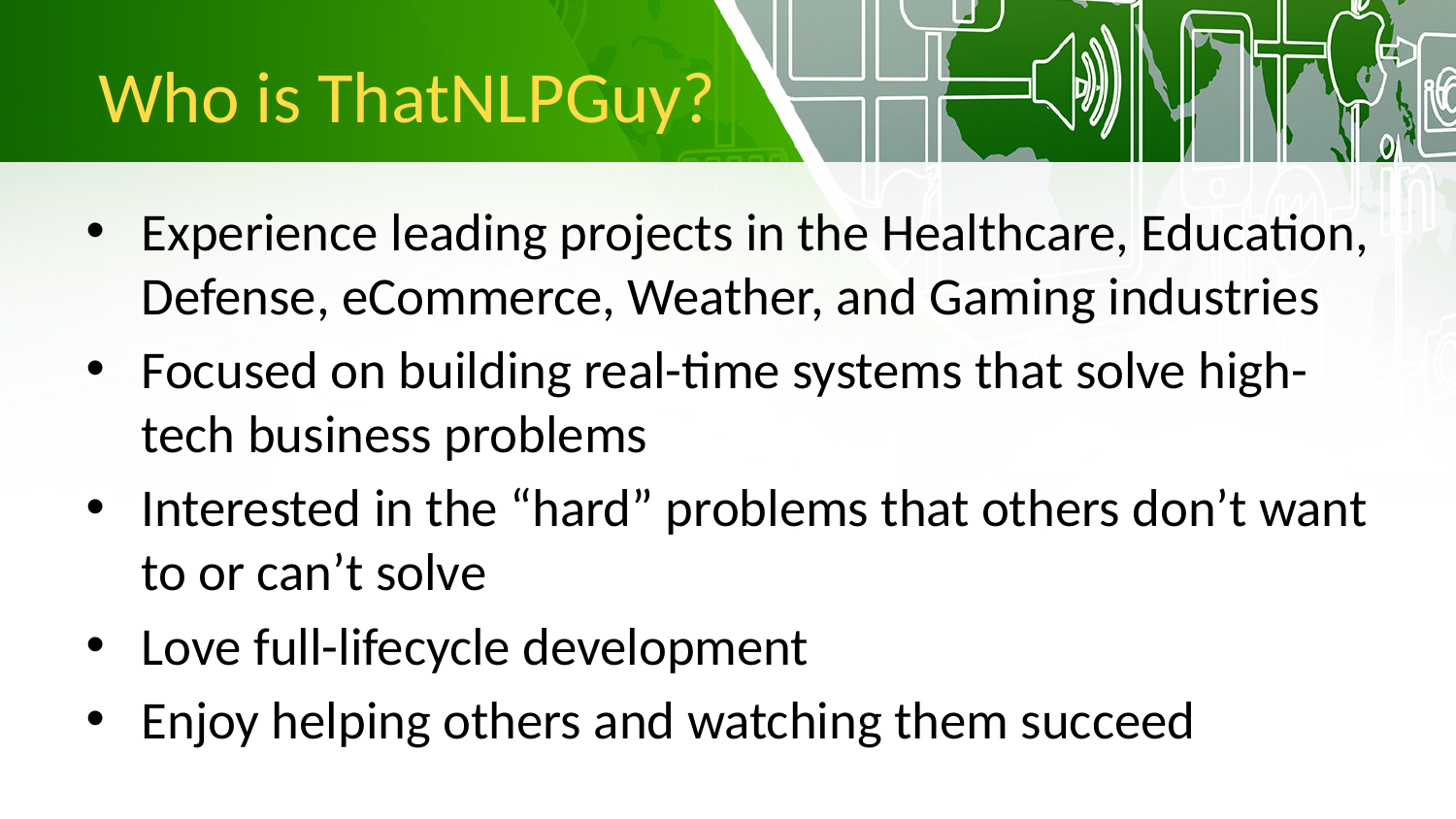

# Who is ThatNLPGuy?
Experience leading projects in the Healthcare, Education, Defense, eCommerce, Weather, and Gaming industries
Focused on building real-time systems that solve high-tech business problems
Interested in the “hard” problems that others don’t want to or can’t solve
Love full-lifecycle development
Enjoy helping others and watching them succeed